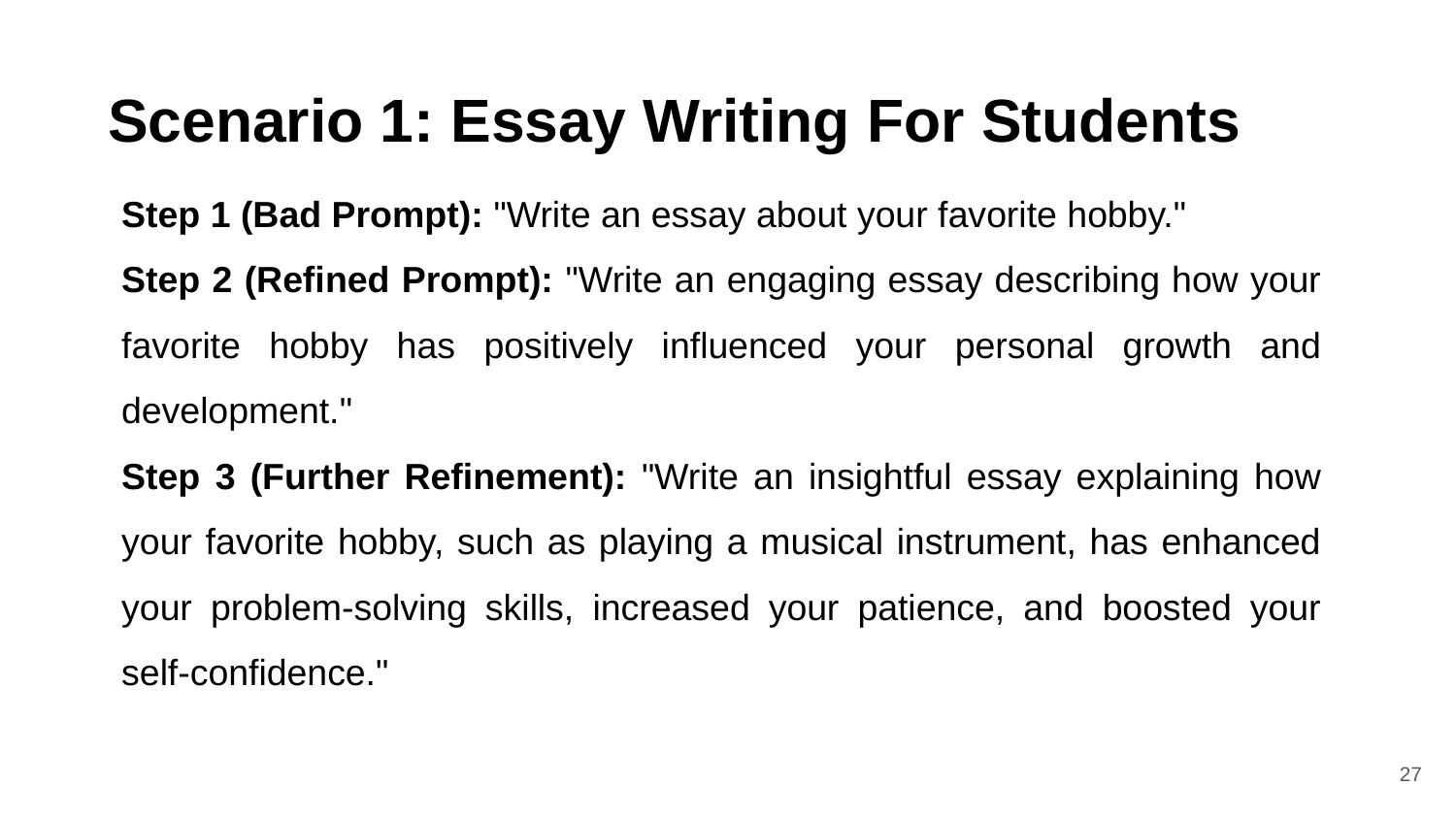

Scenario 1: Essay Writing For Students
Step 1 (Bad Prompt): "Write an essay about your favorite hobby."
Step 2 (Refined Prompt): "Write an engaging essay describing how your favorite hobby has positively influenced your personal growth and development."
Step 3 (Further Refinement): "Write an insightful essay explaining how your favorite hobby, such as playing a musical instrument, has enhanced your problem-solving skills, increased your patience, and boosted your self-confidence."

27